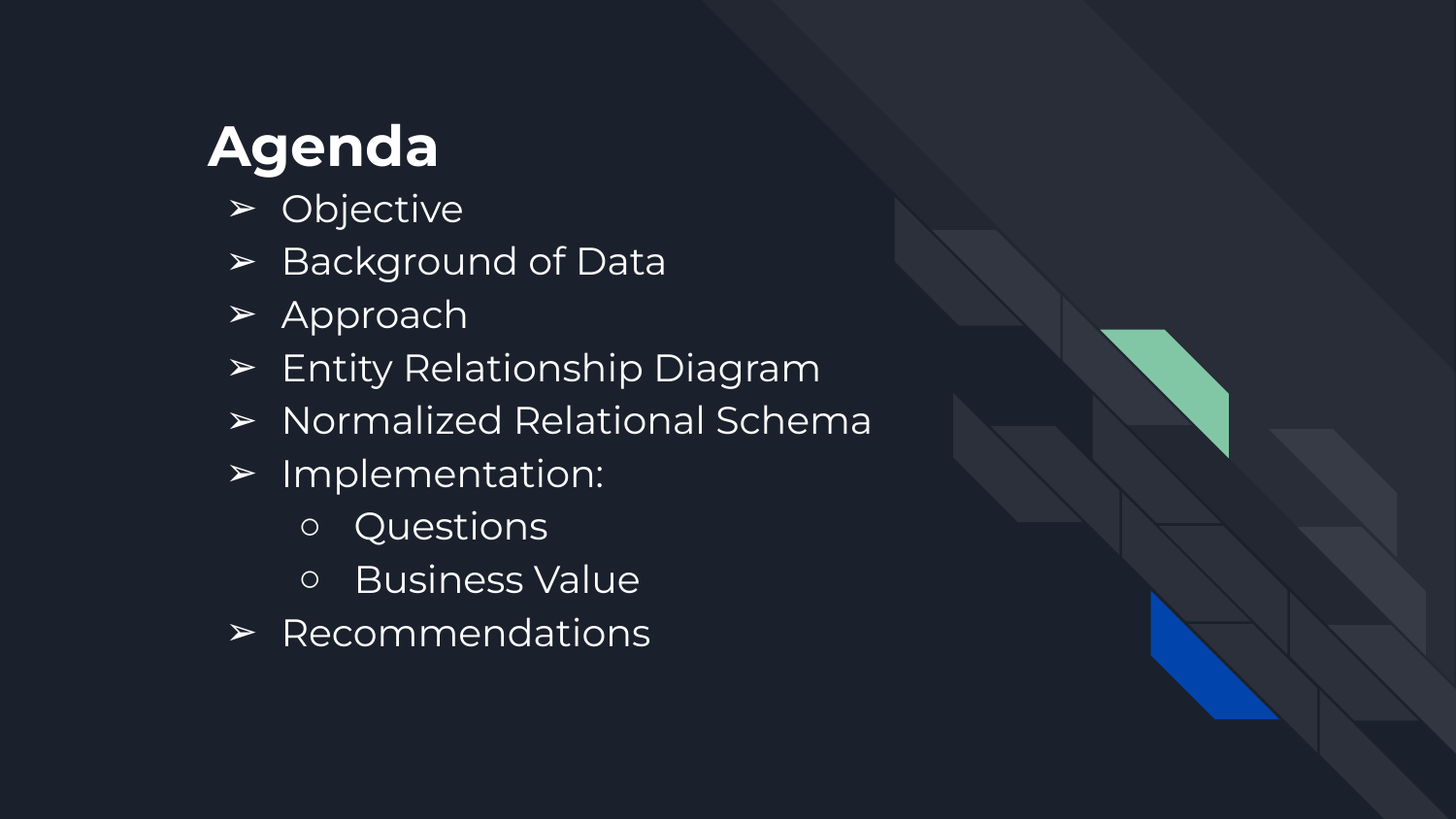

# Agenda
Objective
Background of Data
Approach
Entity Relationship Diagram
Normalized Relational Schema
Implementation:
Questions
Business Value
Recommendations